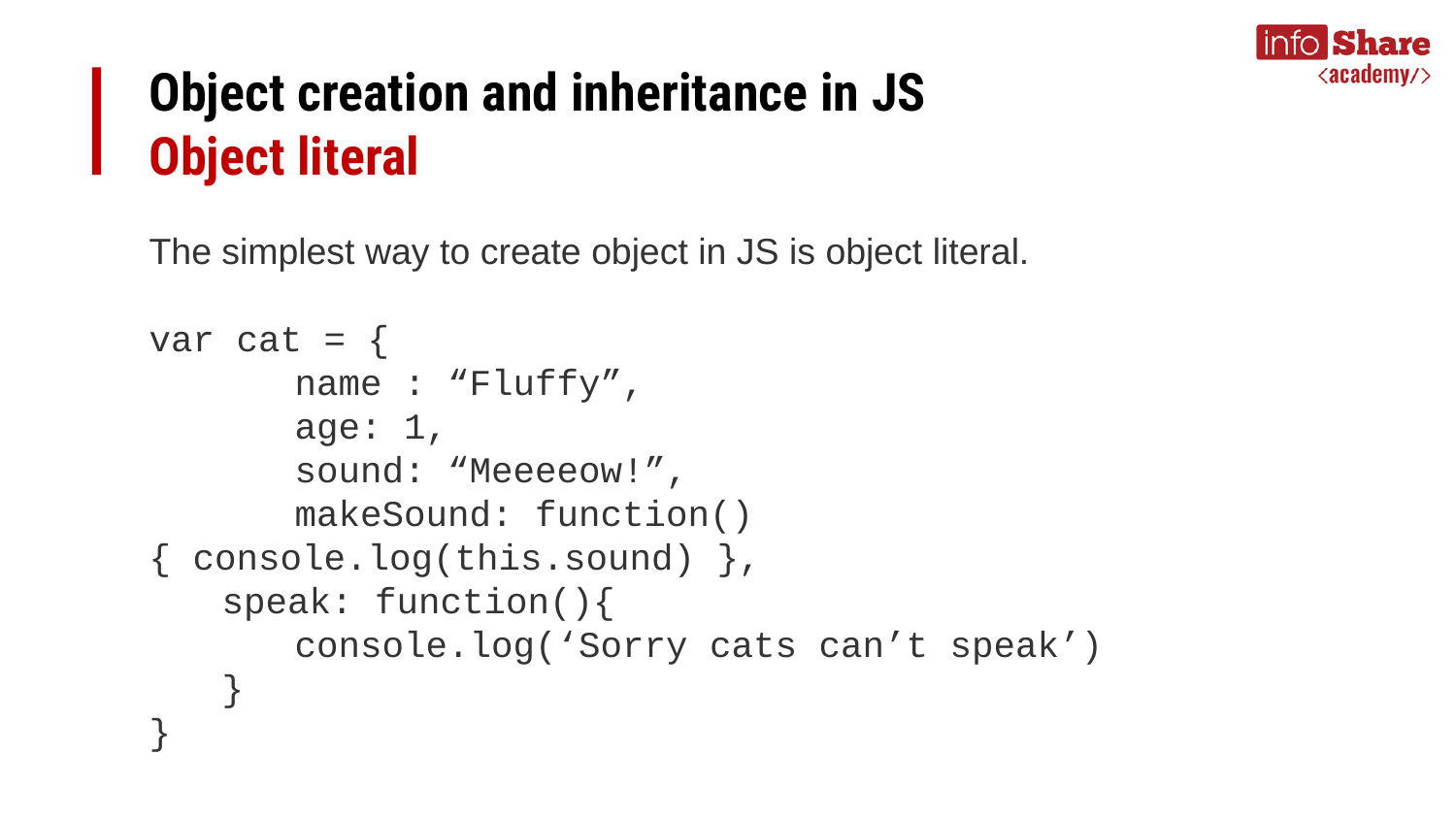

# Object creation and inheritance in JS
Object literal
The simplest way to create object in JS is object literal.

var cat = {
	name : “Fluffy”,
	age: 1,
	sound: “Meeeeow!”,
	makeSound: function(){ console.log(this.sound) },
speak: function(){
console.log(‘Sorry cats can’t speak’)
}
}